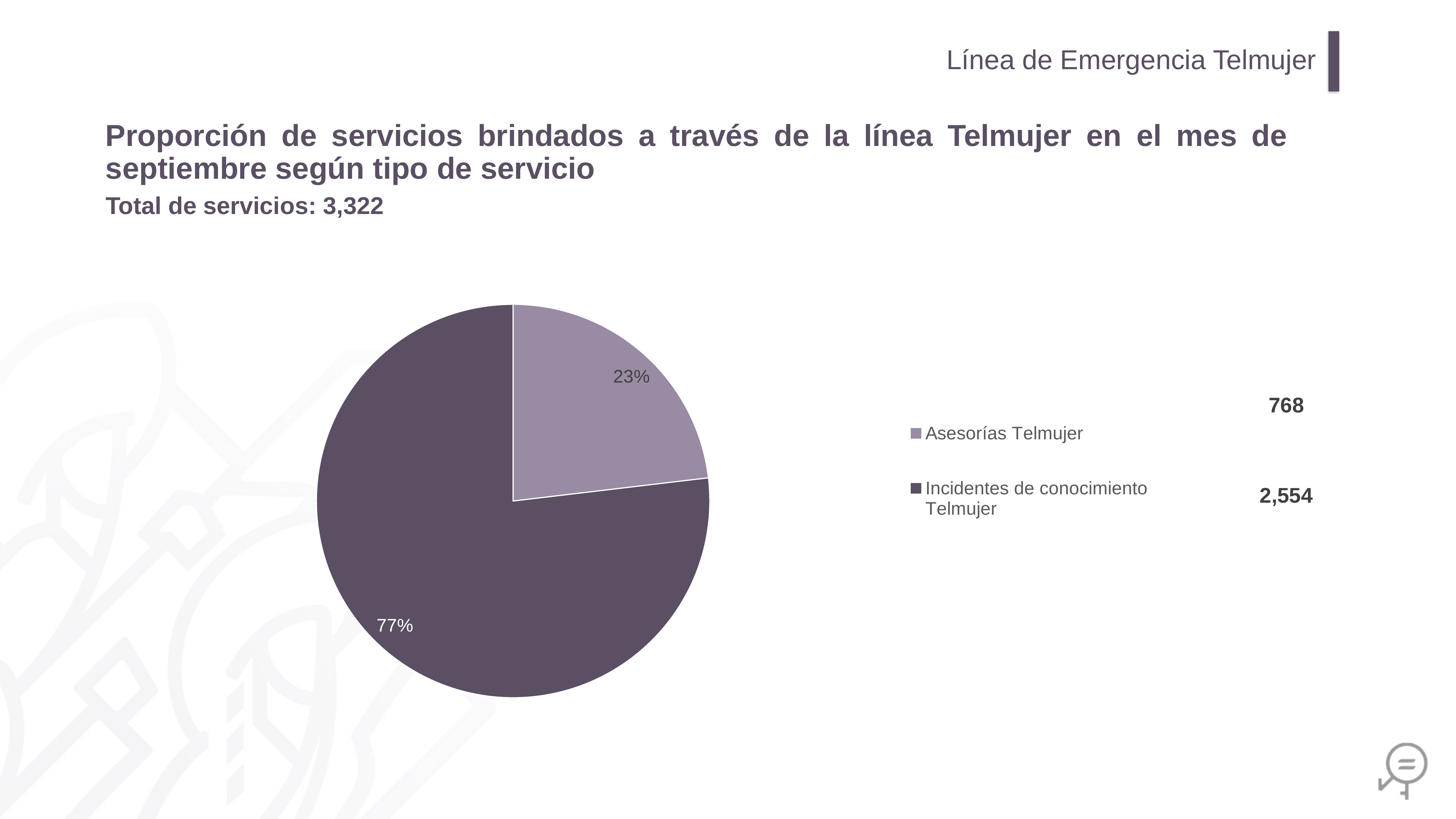

Línea de Emergencia Telmujer
Proporción de servicios brindados a través de la línea Telmujer en el mes de septiembre según tipo de servicio
Total de servicios: 3,322

### Chart

| Category |  |
|---|---|
| Asesorías Telmujer | 768.0 |
| Incidentes de conocimiento Telmujer | 2554.0 |
768
2,554